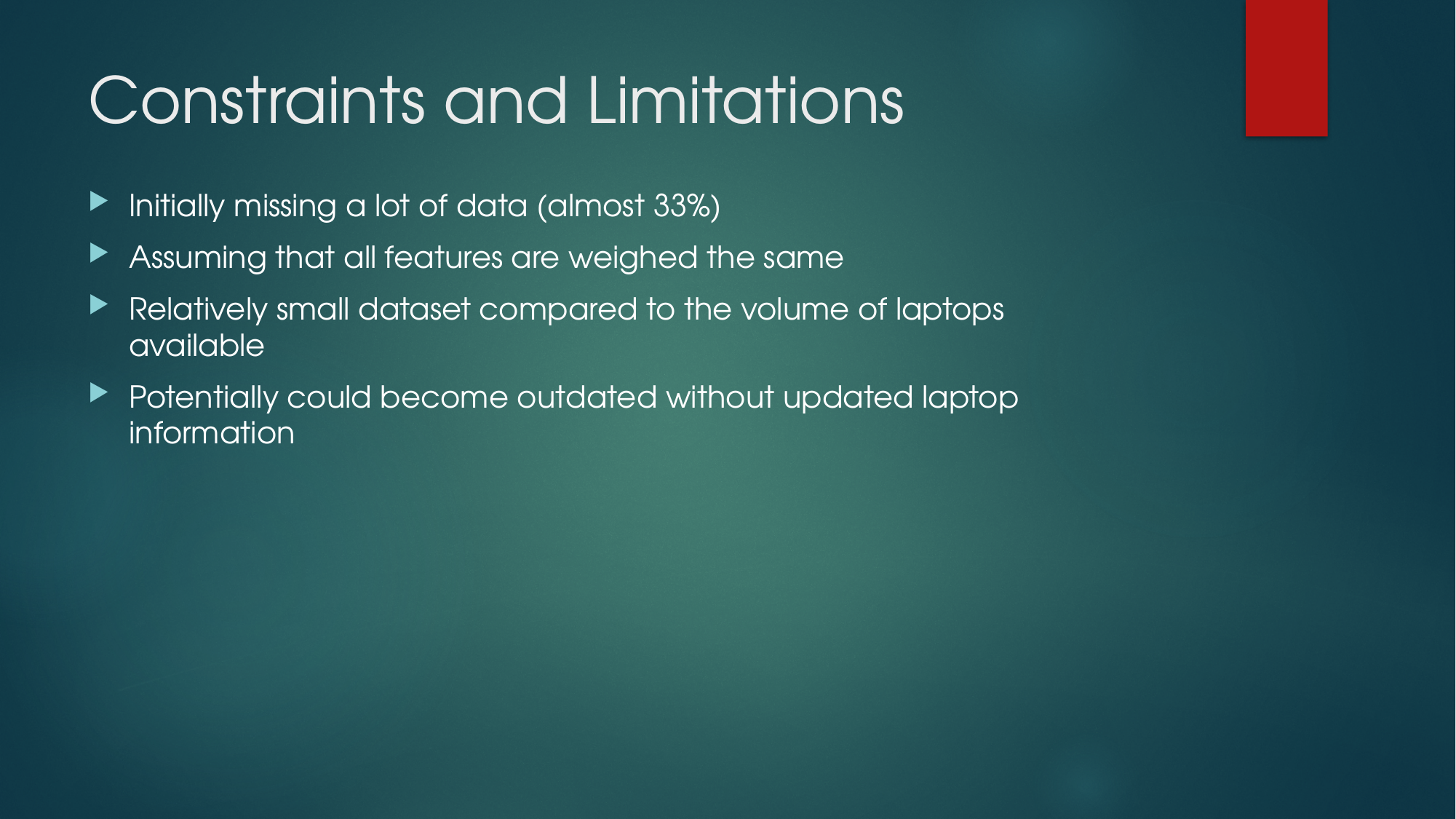

# Constraints and Limitations
Initially missing a lot of data (almost 33%)
Assuming that all features are weighed the same
Relatively small dataset compared to the volume of laptops available
Potentially could become outdated without updated laptop information